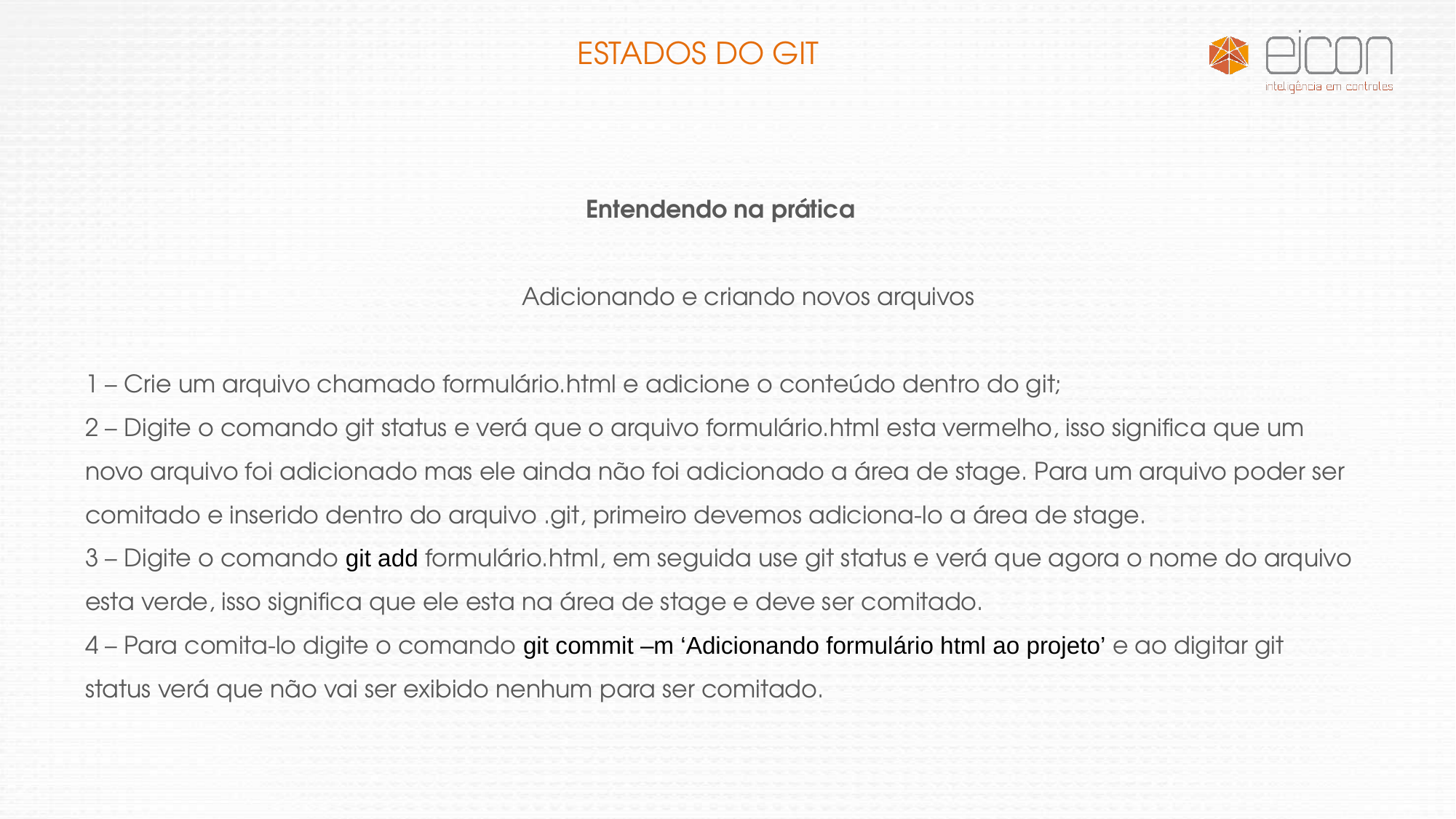

ESTADOS DO GIT

Entendendo na prática

			  	Adicionando e criando novos arquivos

1 – Crie um arquivo chamado formulário.html e adicione o conteúdo dentro do git;
2 – Digite o comando git status e verá que o arquivo formulário.html esta vermelho, isso significa que um novo arquivo foi adicionado mas ele ainda não foi adicionado a área de stage. Para um arquivo poder ser comitado e inserido dentro do arquivo .git, primeiro devemos adiciona-lo a área de stage.
3 – Digite o comando git add formulário.html, em seguida use git status e verá que agora o nome do arquivo esta verde, isso significa que ele esta na área de stage e deve ser comitado.
4 – Para comita-lo digite o comando git commit –m ‘Adicionando formulário html ao projeto’ e ao digitar git status verá que não vai ser exibido nenhum para ser comitado.